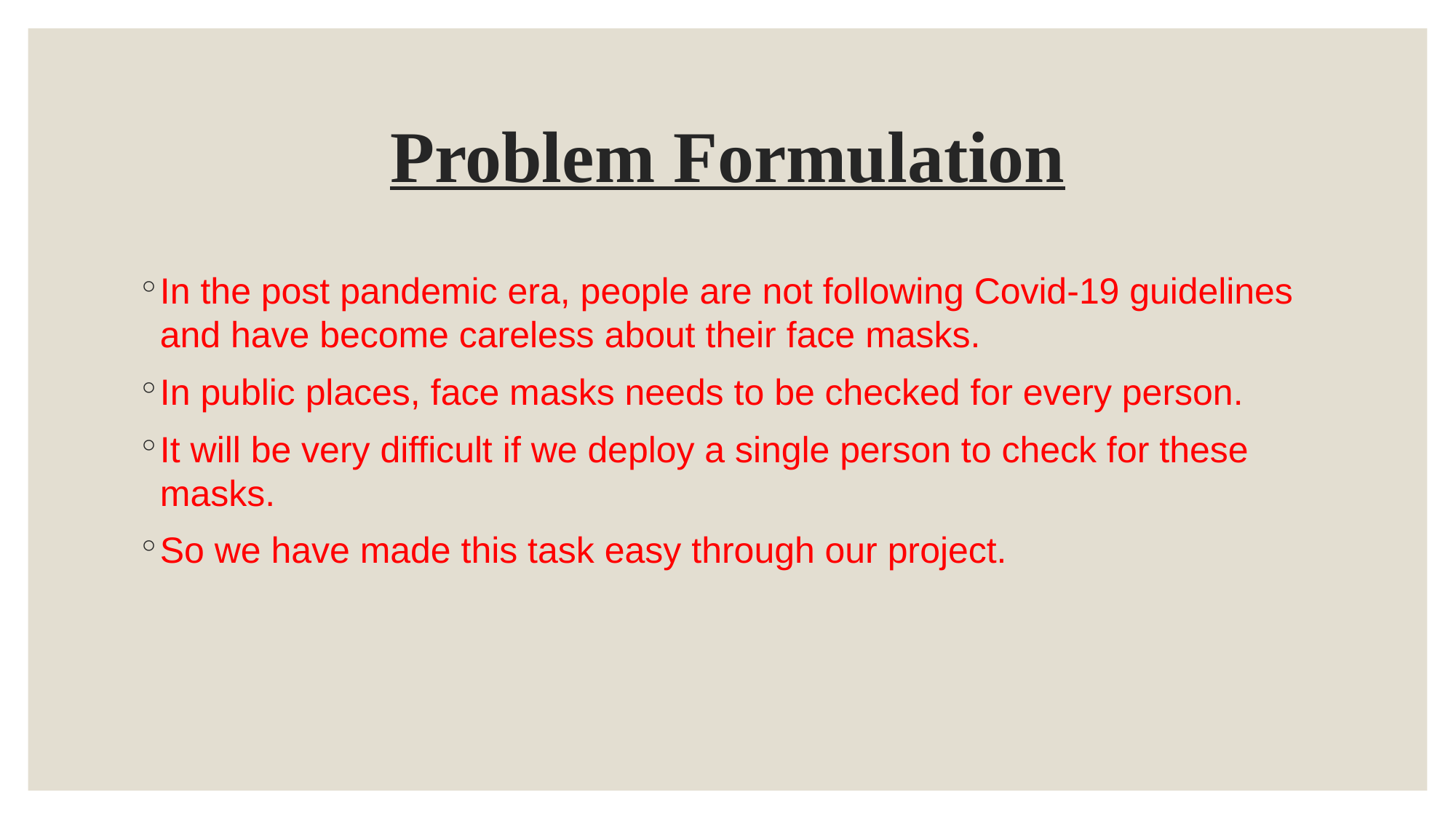

# Problem Formulation
In the post pandemic era, people are not following Covid-19 guidelines and have become careless about their face masks.
In public places, face masks needs to be checked for every person.
It will be very difficult if we deploy a single person to check for these masks.
So we have made this task easy through our project.
3